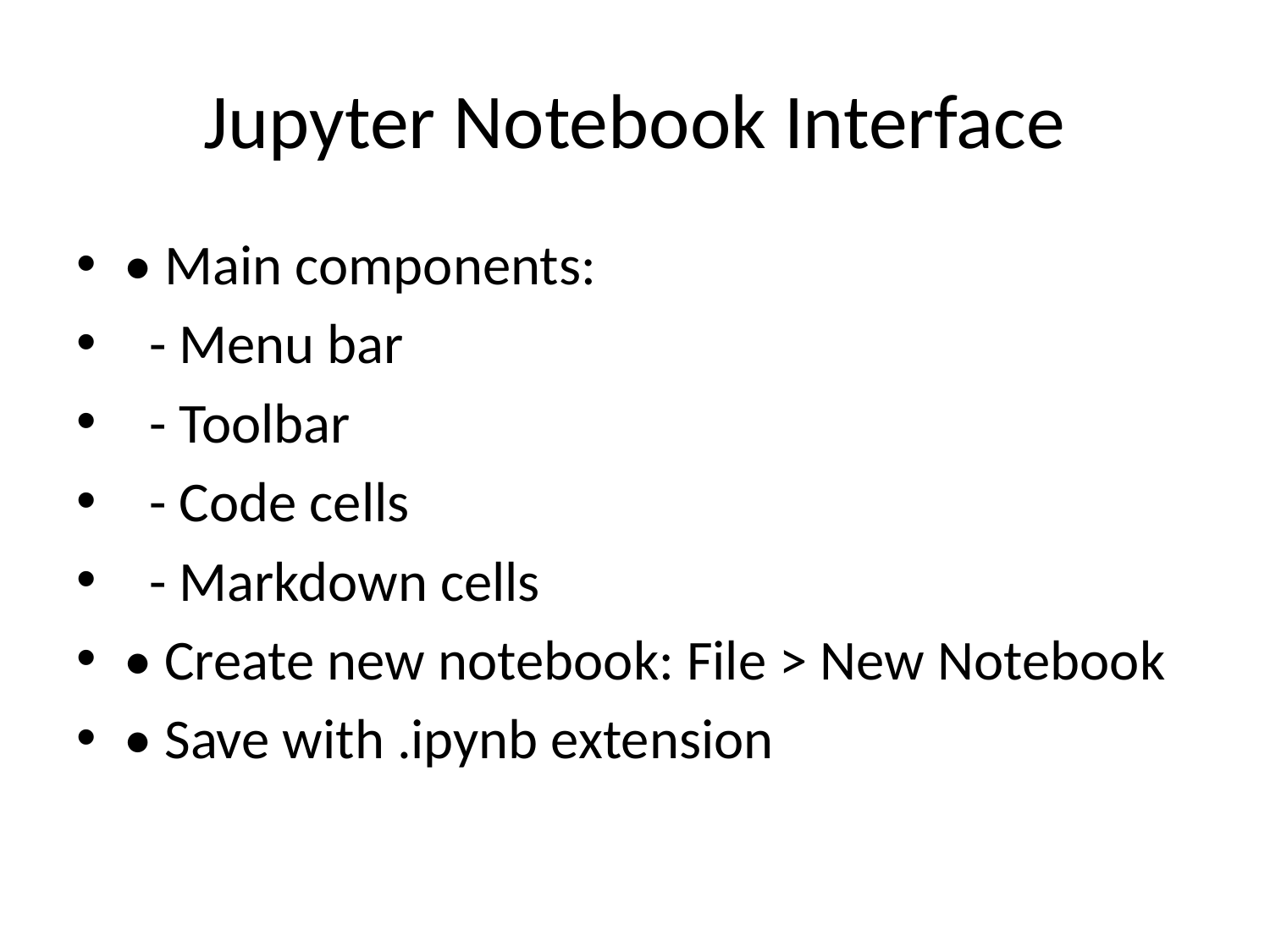

# Jupyter Notebook Interface
• Main components:
  - Menu bar
  - Toolbar
  - Code cells
  - Markdown cells
• Create new notebook: File > New Notebook
• Save with .ipynb extension